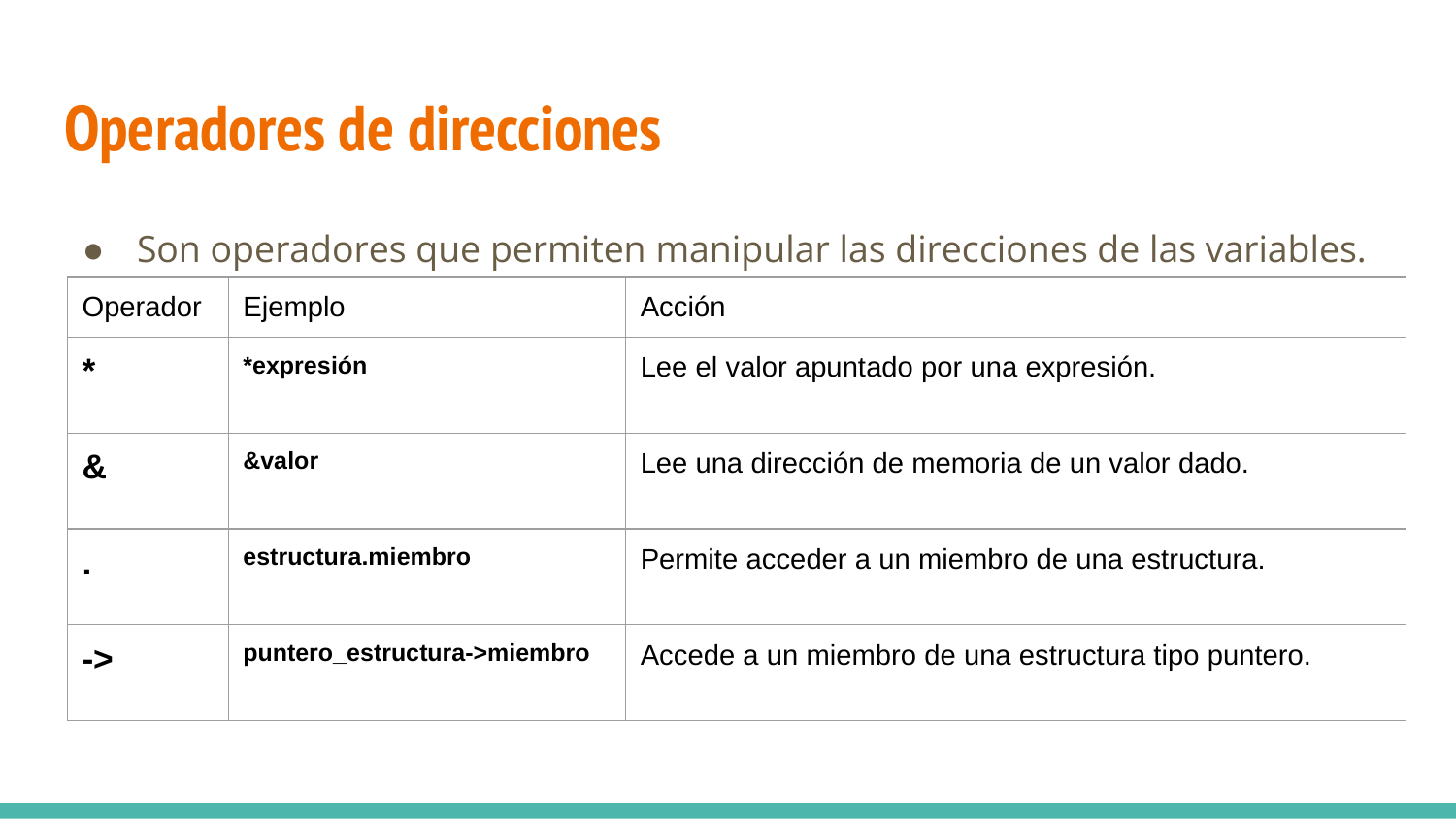

# Operadores de direcciones
Son operadores que permiten manipular las direcciones de las variables.

| Operador | Ejemplo | Acción |
| --- | --- | --- |
| \* | \*expresión | Lee el valor apuntado por una expresión. |
| & | &valor | Lee una dirección de memoria de un valor dado. |
| . | estructura.miembro | Permite acceder a un miembro de una estructura. |
| -> | puntero\_estructura->miembro | Accede a un miembro de una estructura tipo puntero. |